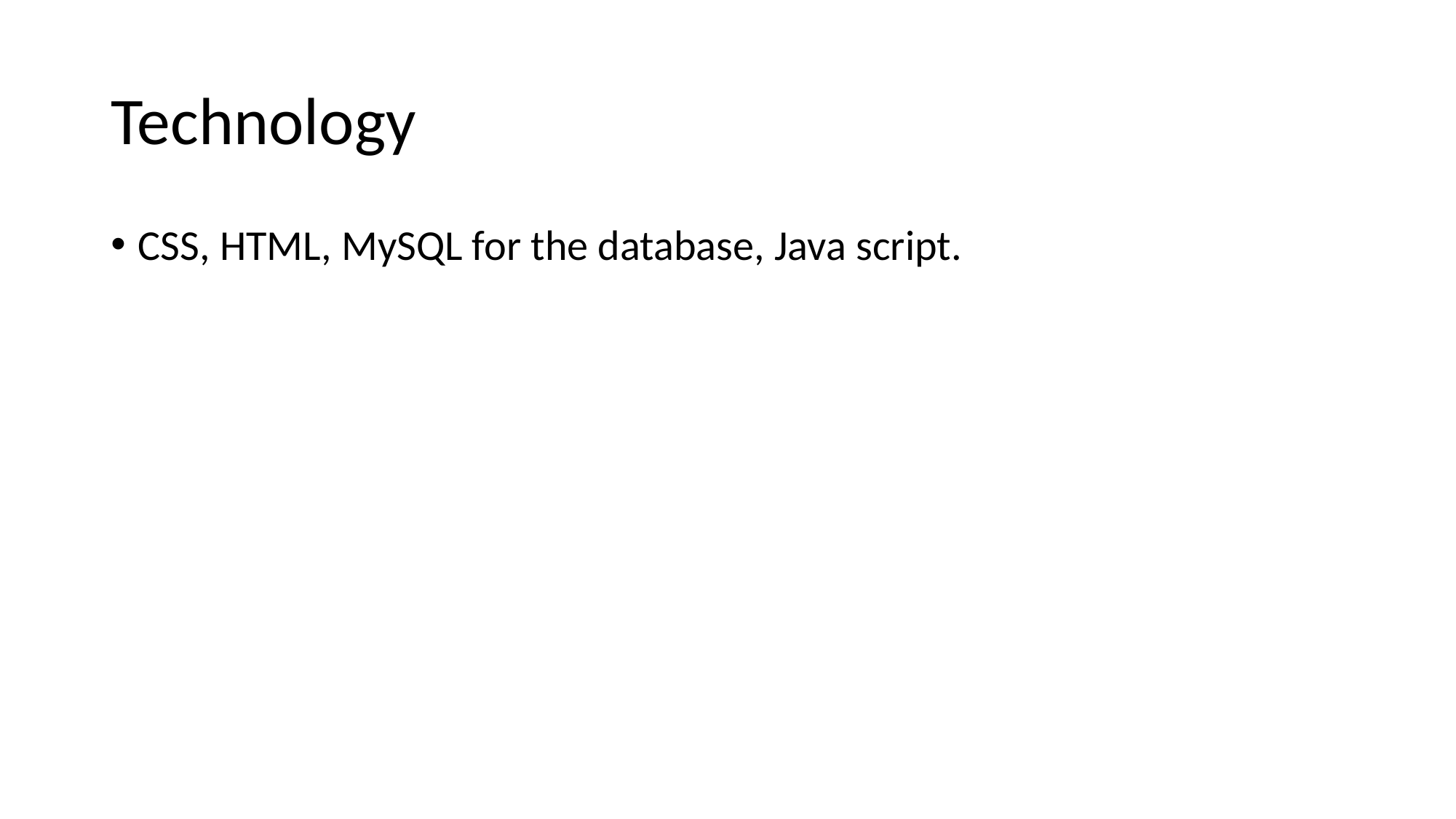

# Technology
CSS, HTML, MySQL for the database, Java script.